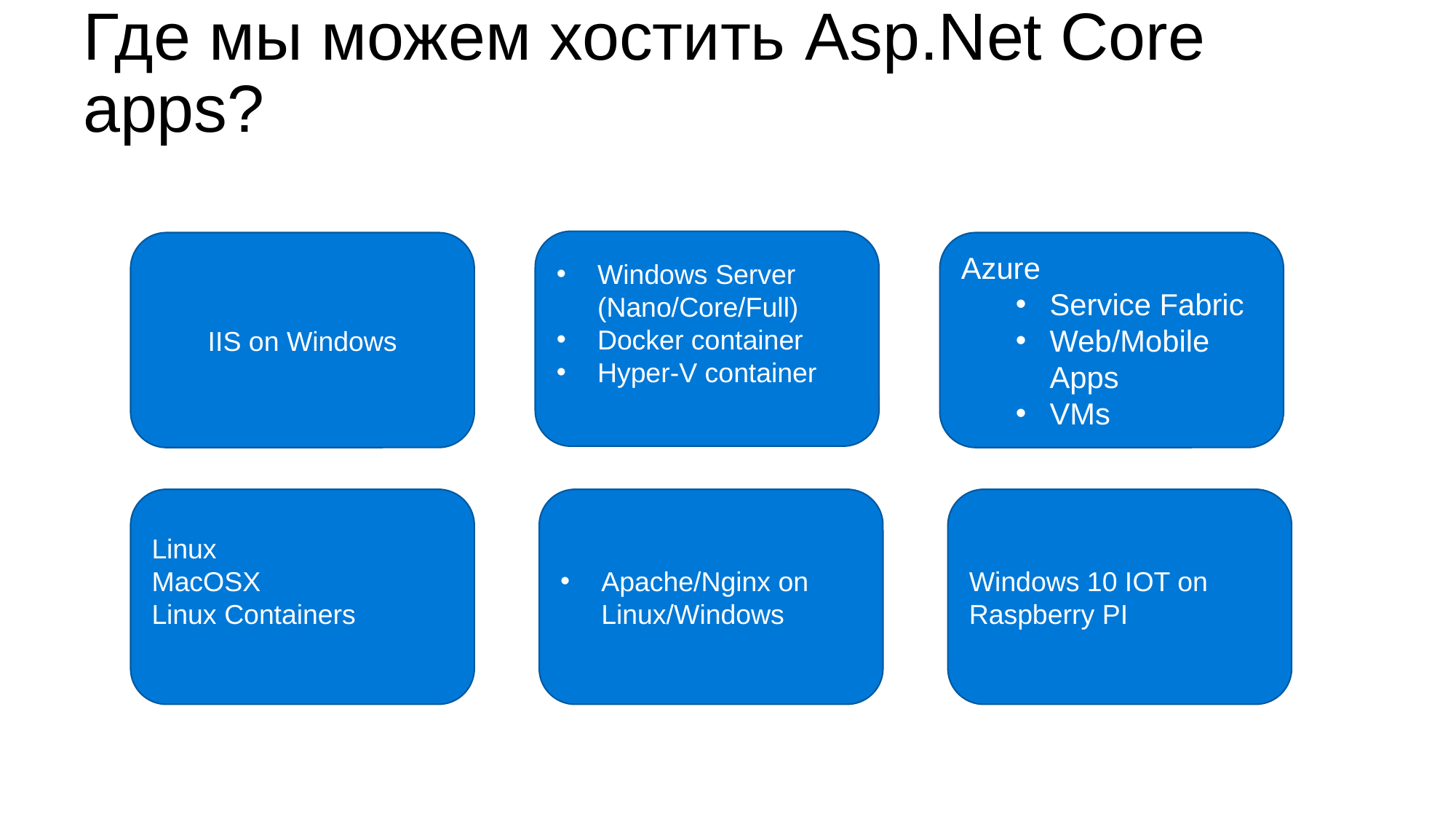

# Где мы можем хостить Asp.Net Core apps?
Windows Server (Nano/Core/Full)
Docker container
Hyper-V container

IIS on Windows

Azure
Service Fabric
Web/Mobile Apps
VMs

Linux
MacOSX
Linux Containers

Apache/Nginx on Linux/Windows
Windows 10 IOT on Raspberry PI